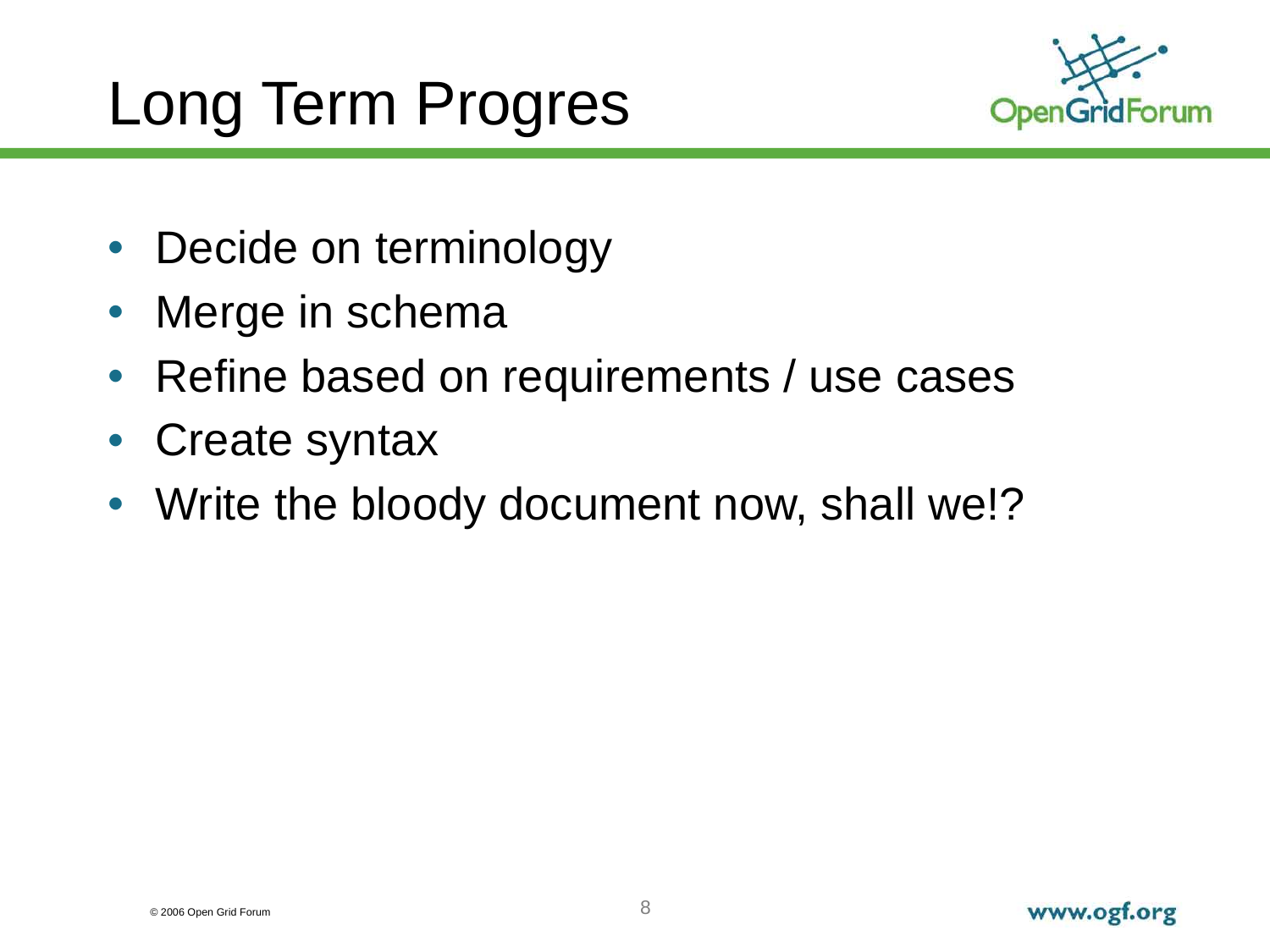

# Long Term Progres
Decide on terminology
Merge in schema
Refine based on requirements / use cases
Create syntax
Write the bloody document now, shall we!?

8